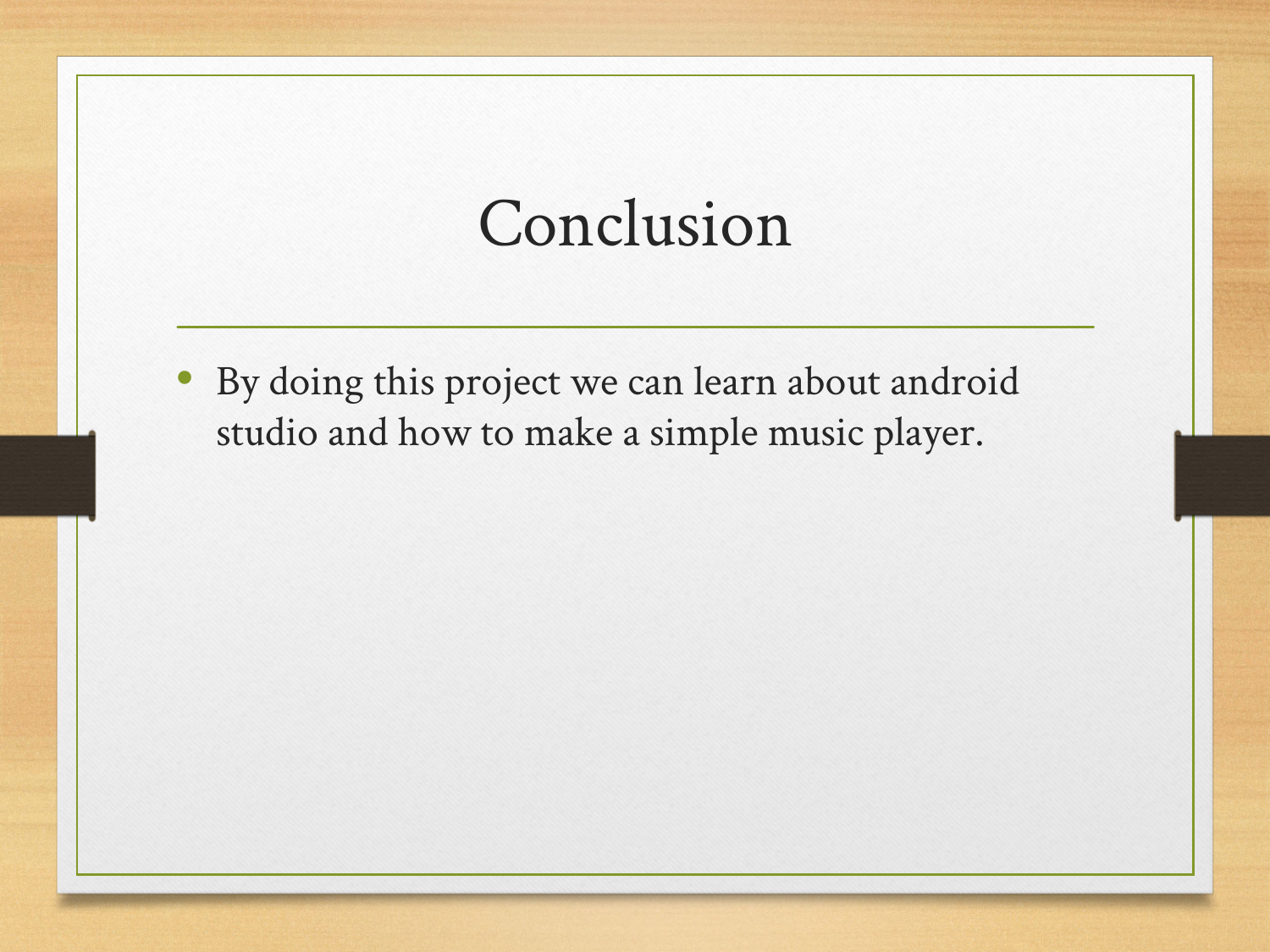

# Conclusion
By doing this project we can learn about android studio and how to make a simple music player.